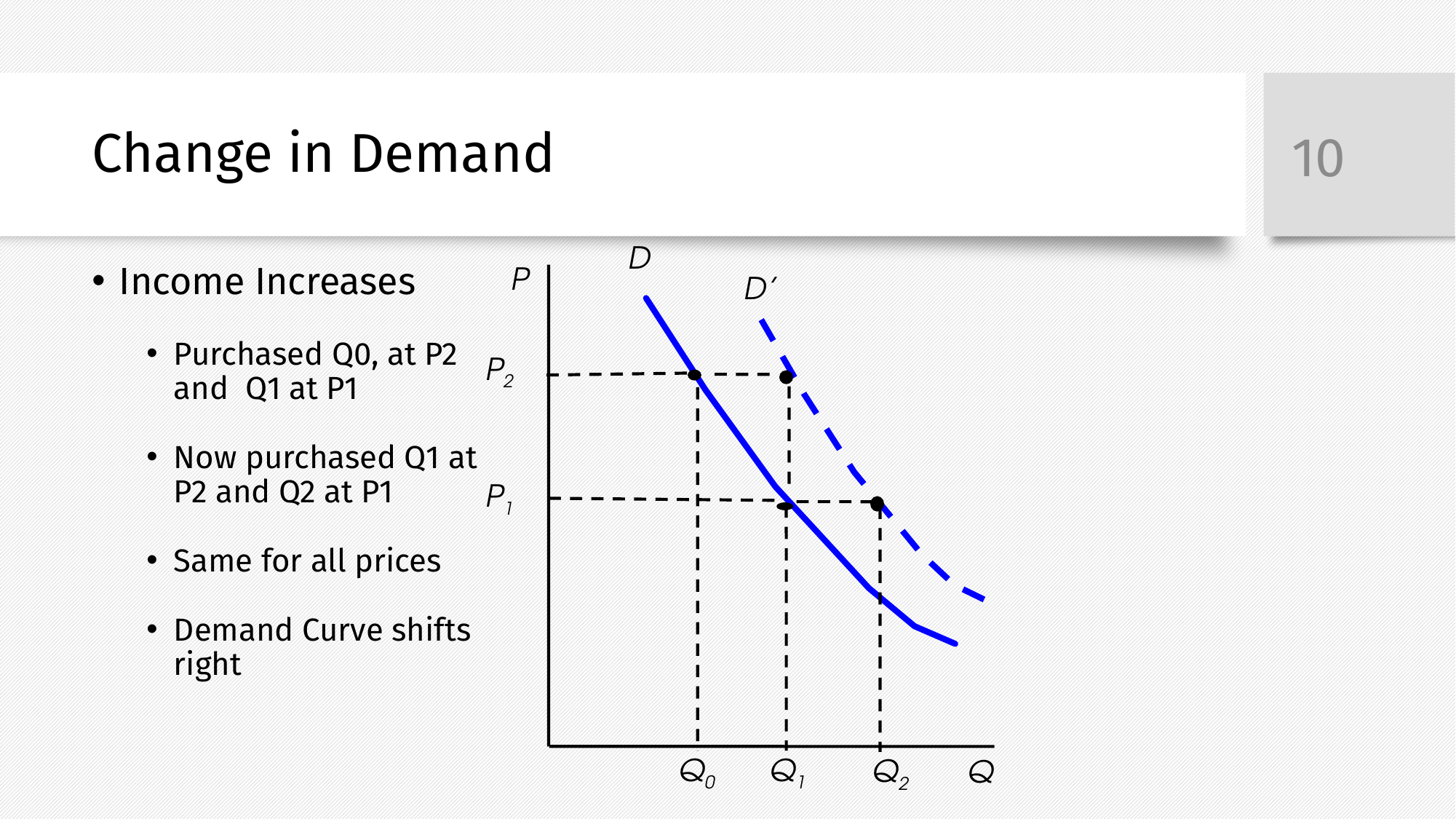

10
# Change in Demand
D

P

Q
Income Increases

Purchased Q0, at P2 and  Q1 at P1

Now purchased Q1 at P2 and Q2 at P1

Same for all prices

Demand Curve shifts right
D’

P2

P1

Q0
Q1

Q2